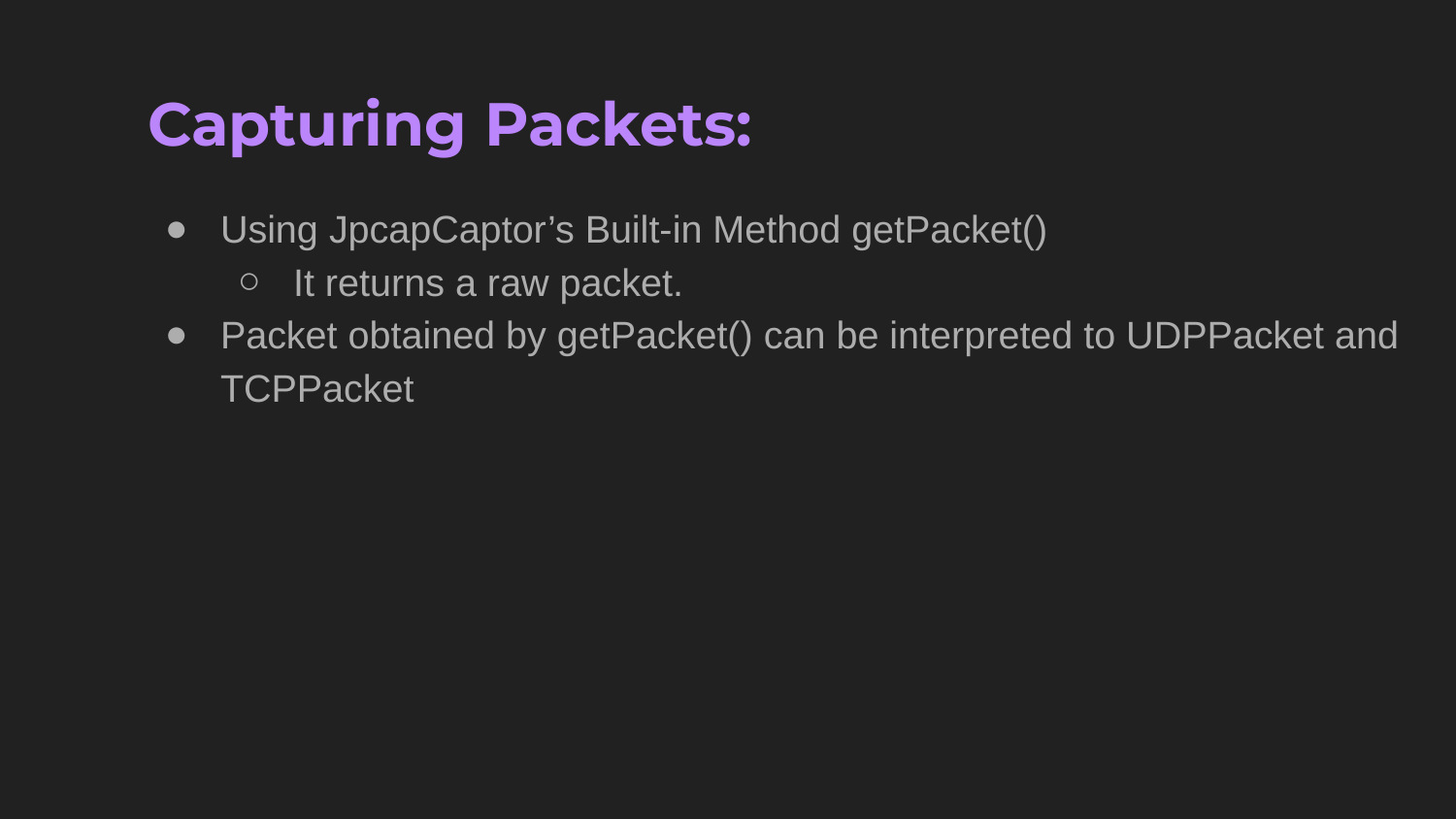

# Capturing Packets:
Using JpcapCaptor’s Built-in Method getPacket()
It returns a raw packet.
Packet obtained by getPacket() can be interpreted to UDPPacket and TCPPacket